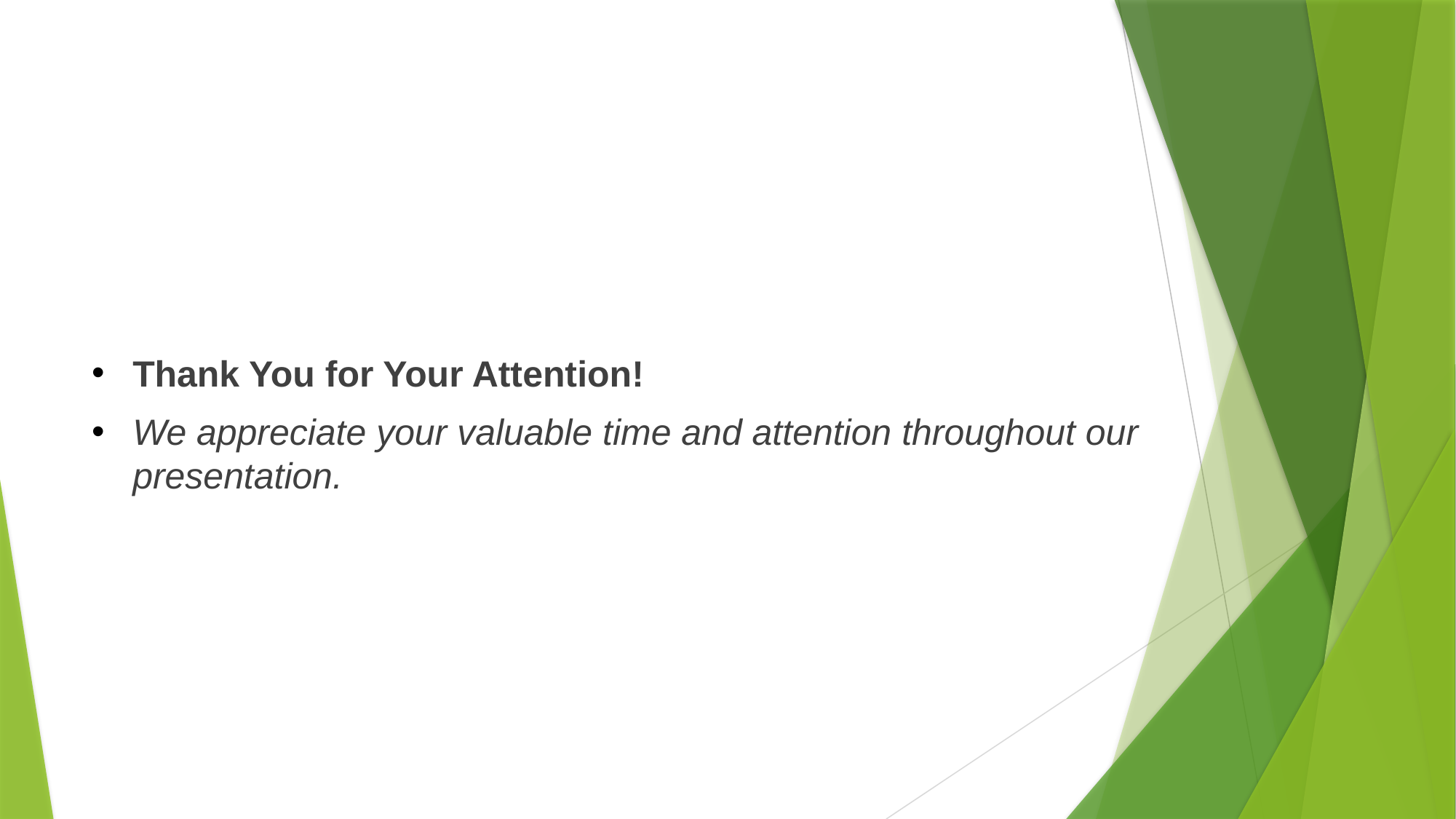

Thank You for Your Attention!
We appreciate your valuable time and attention throughout our presentation.